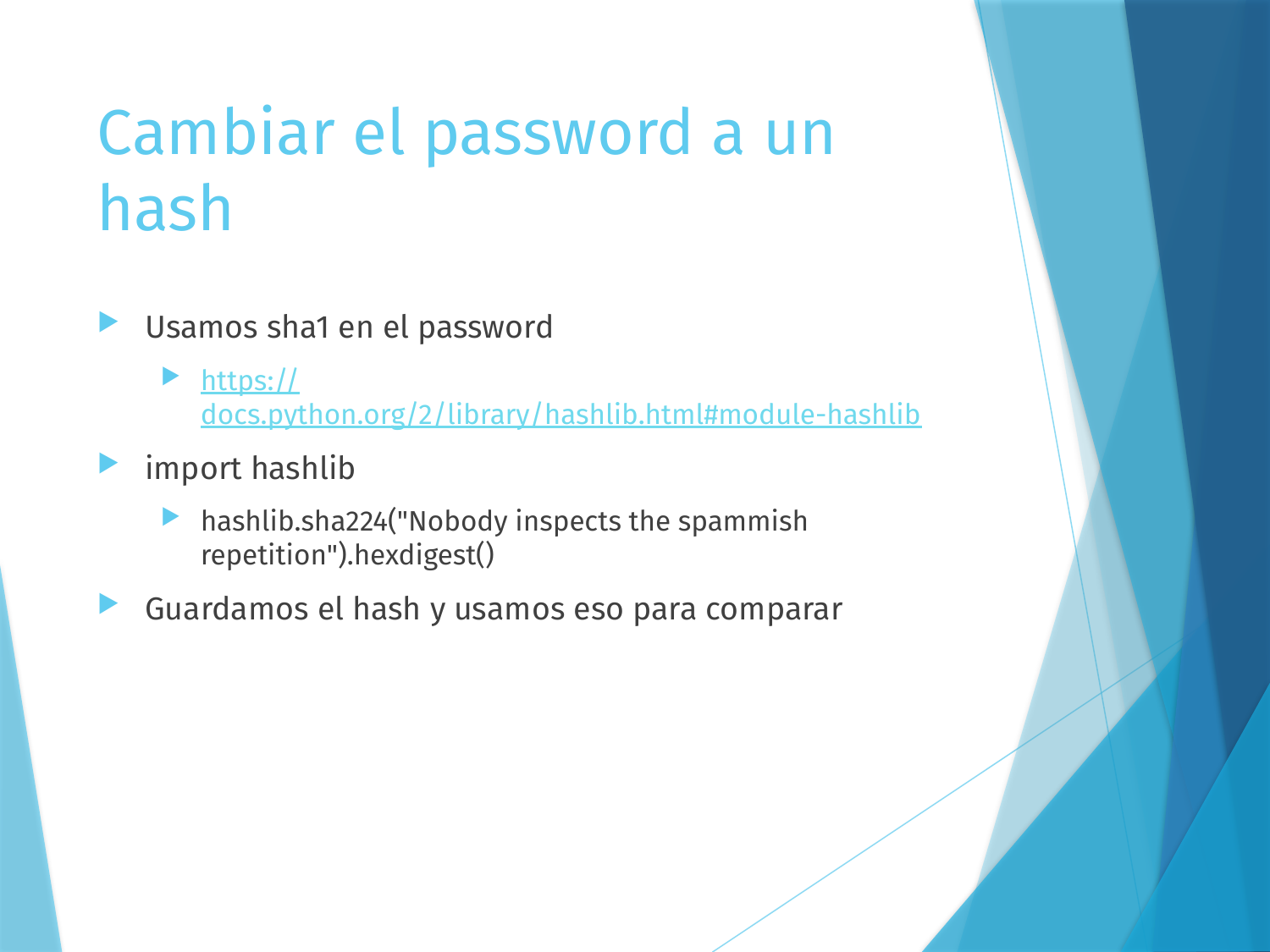

# Cambiar el password a un hash
Usamos sha1 en el password
https://docs.python.org/2/library/hashlib.html#module-hashlib
import hashlib
hashlib.sha224("Nobody inspects the spammish repetition").hexdigest()
Guardamos el hash y usamos eso para comparar